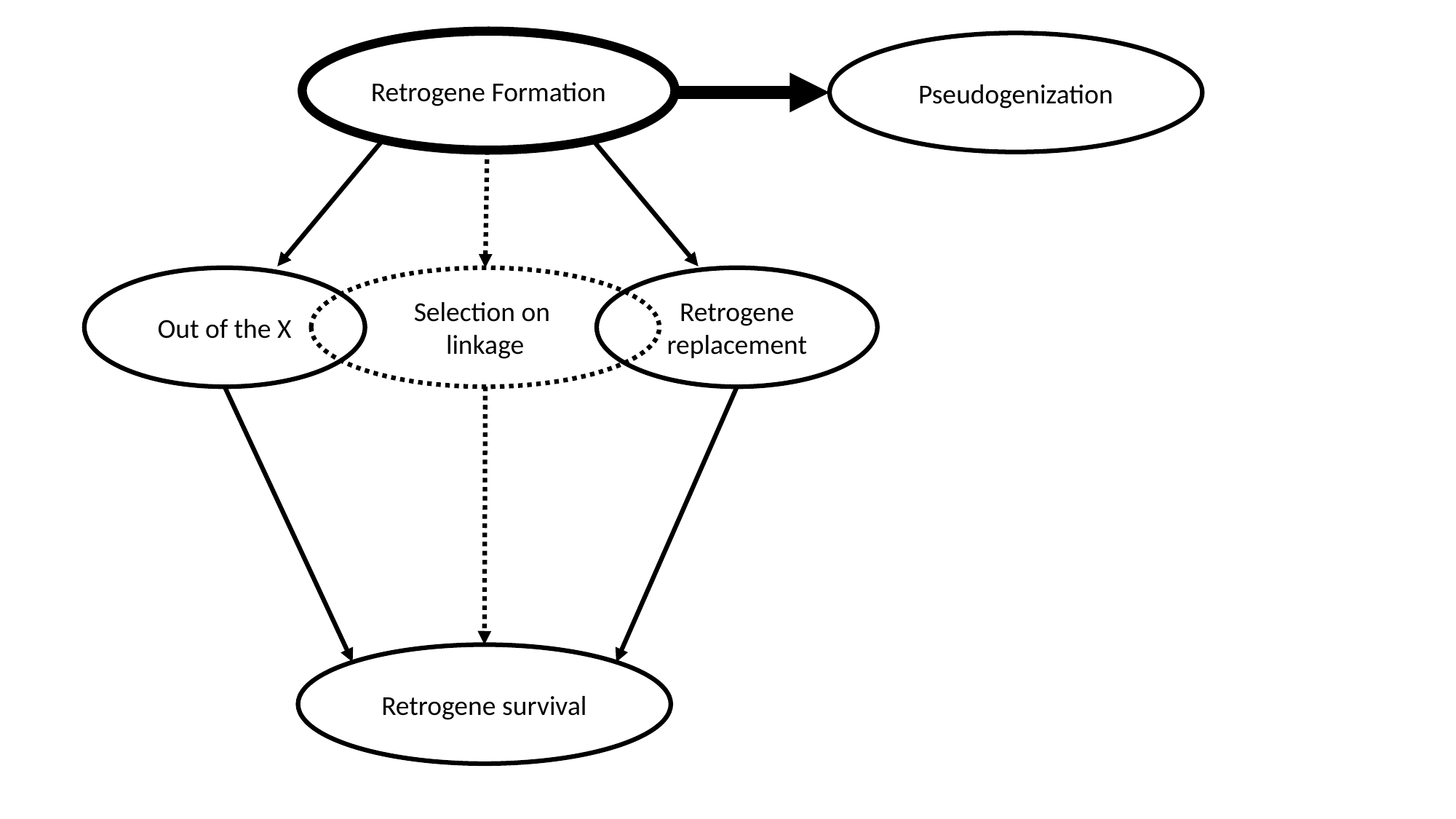

Retrogene Formation
Pseudogenization
Out of the X
Selection on
linkage
Retrogene replacement
Retrogene survival